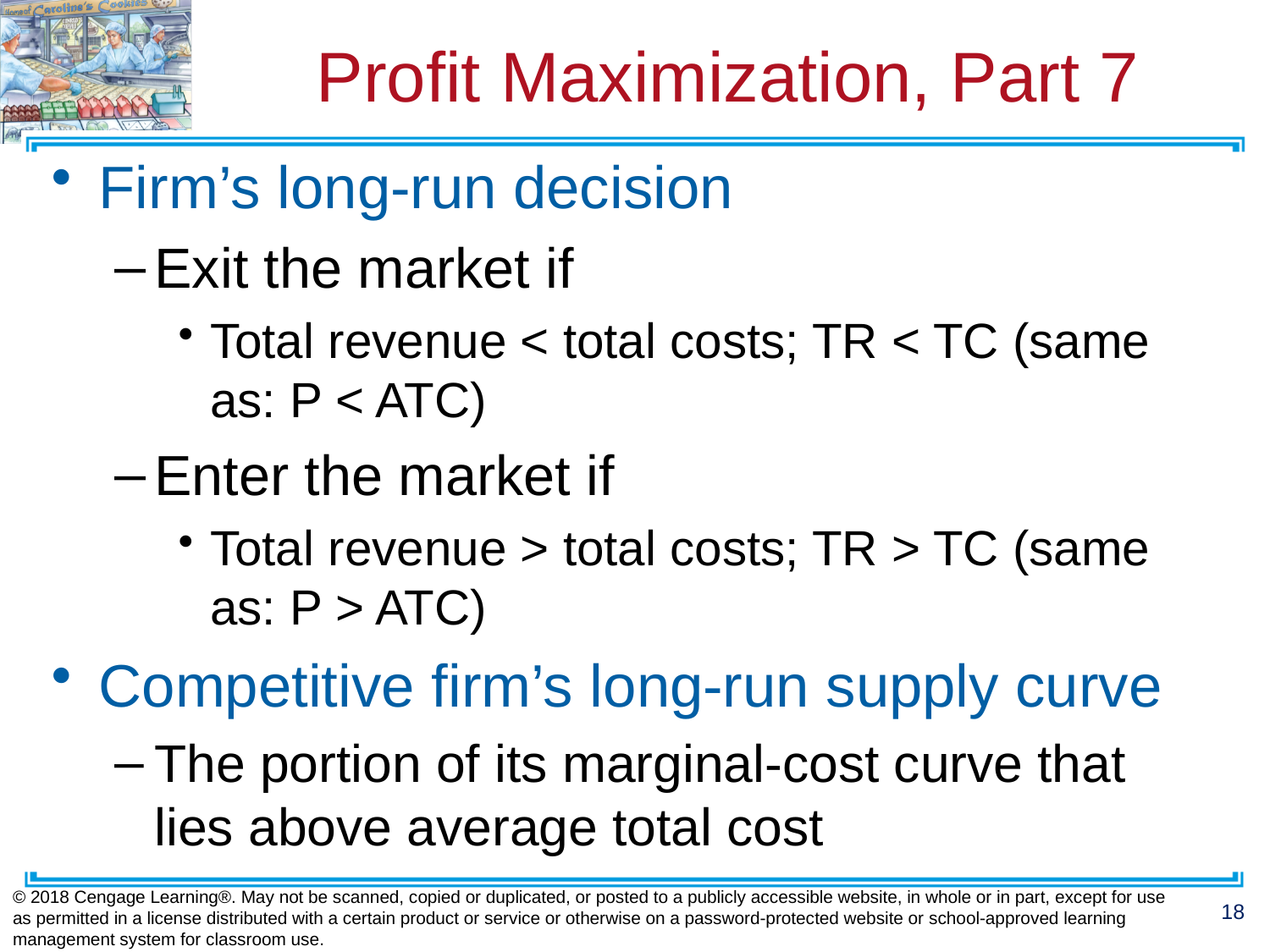

# Profit Maximization, Part 7
Firm’s long-run decision
Exit the market if
Total revenue < total costs; TR < TC (same as: P < ATC)
Enter the market if
Total revenue > total costs; TR > TC (same as: P > ATC)
Competitive firm’s long-run supply curve
The portion of its marginal-cost curve that lies above average total cost
© 2018 Cengage Learning®. May not be scanned, copied or duplicated, or posted to a publicly accessible website, in whole or in part, except for use as permitted in a license distributed with a certain product or service or otherwise on a password-protected website or school-approved learning management system for classroom use.
18